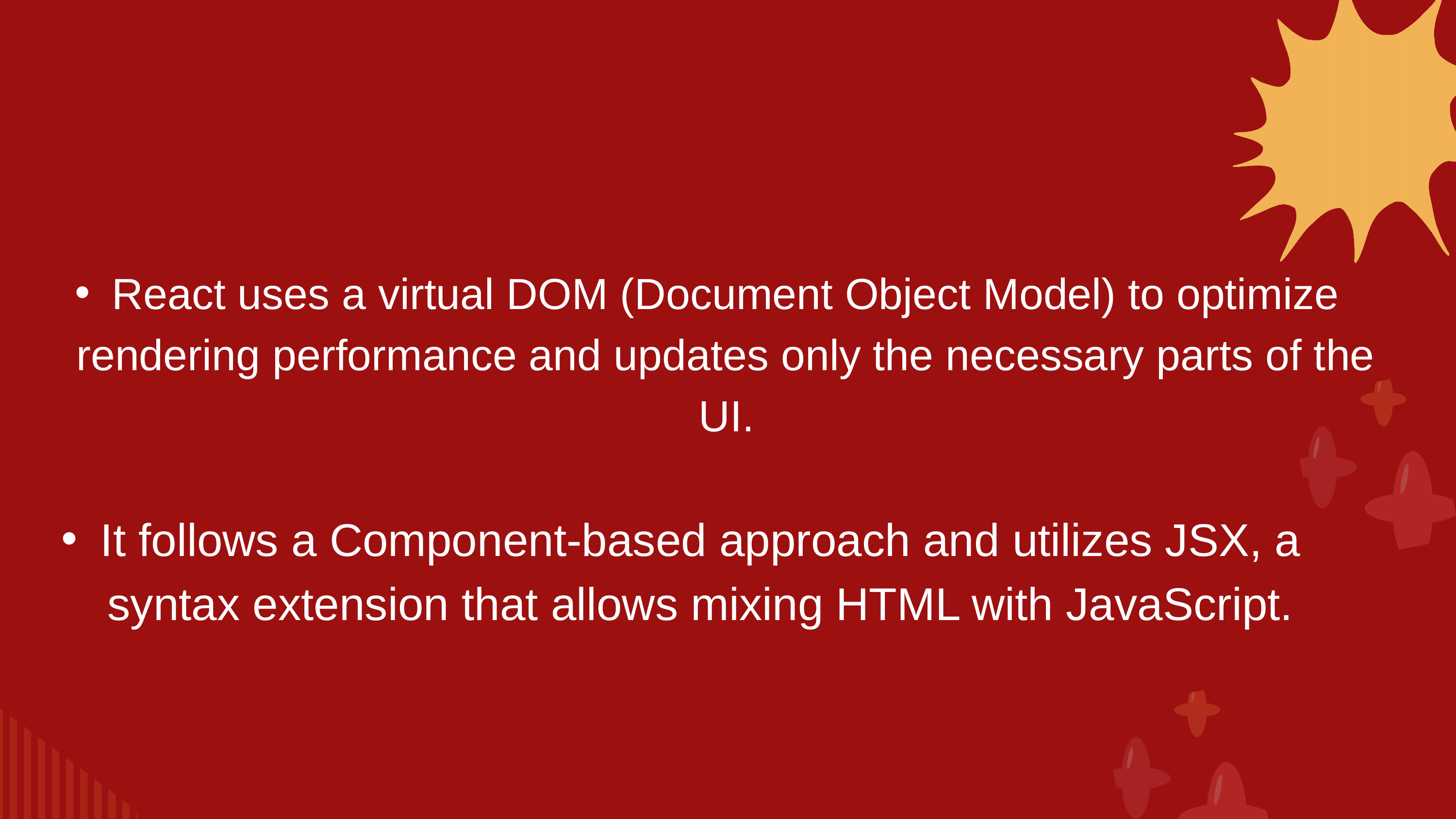

React uses a virtual DOM (Document Object Model) to optimize rendering performance and updates only the necessary parts of the UI.

It follows a Component-based approach and utilizes JSX, a syntax extension that allows mixing HTML with JavaScript.